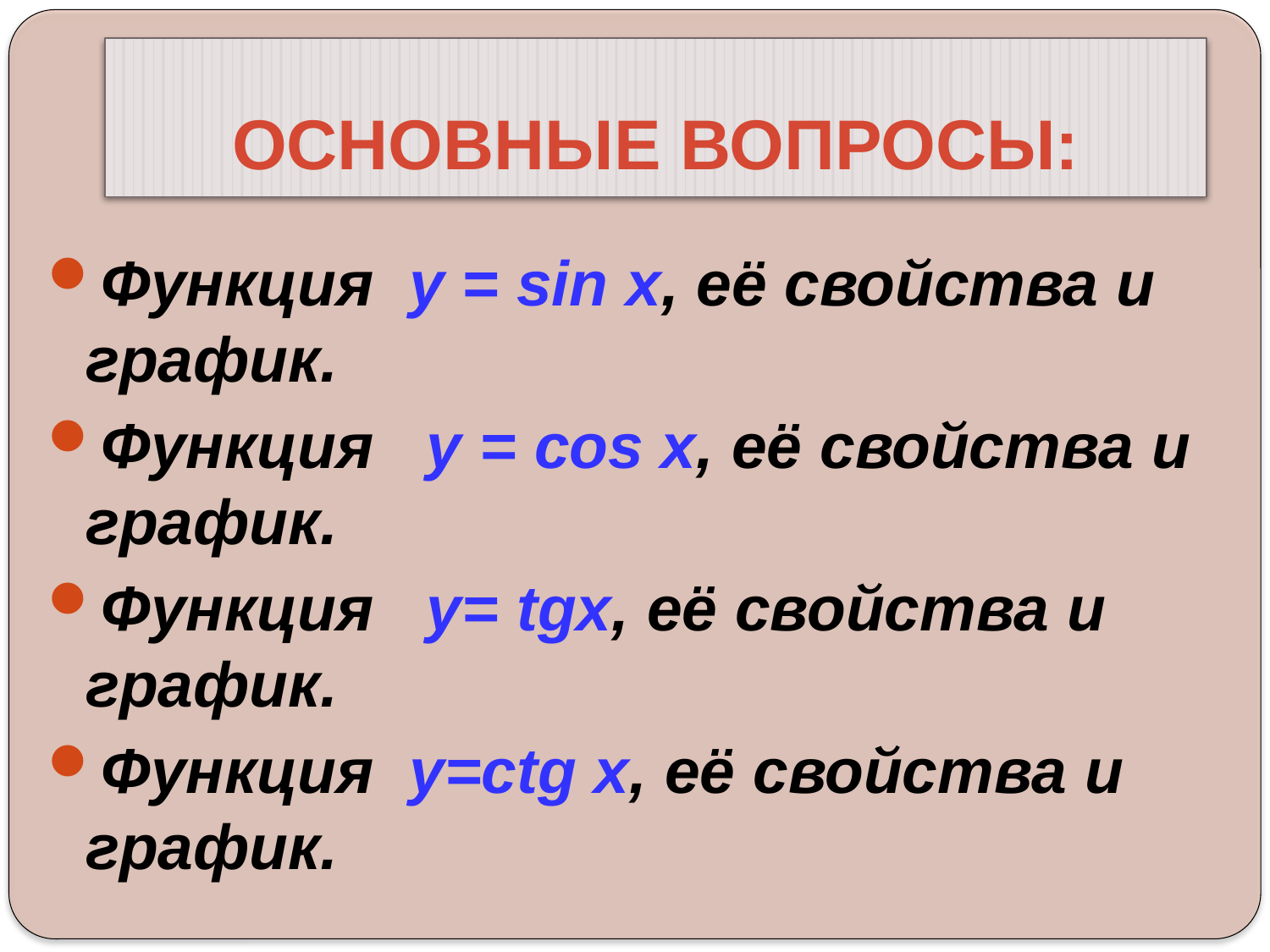

# Основные вопросы:
Функция  у = sin x, её свойства и график.
Функция   y = cos x, её свойства и график.
Функция   y= tgx, её свойства и график.
Функция  y=ctg x, её свойства и график.